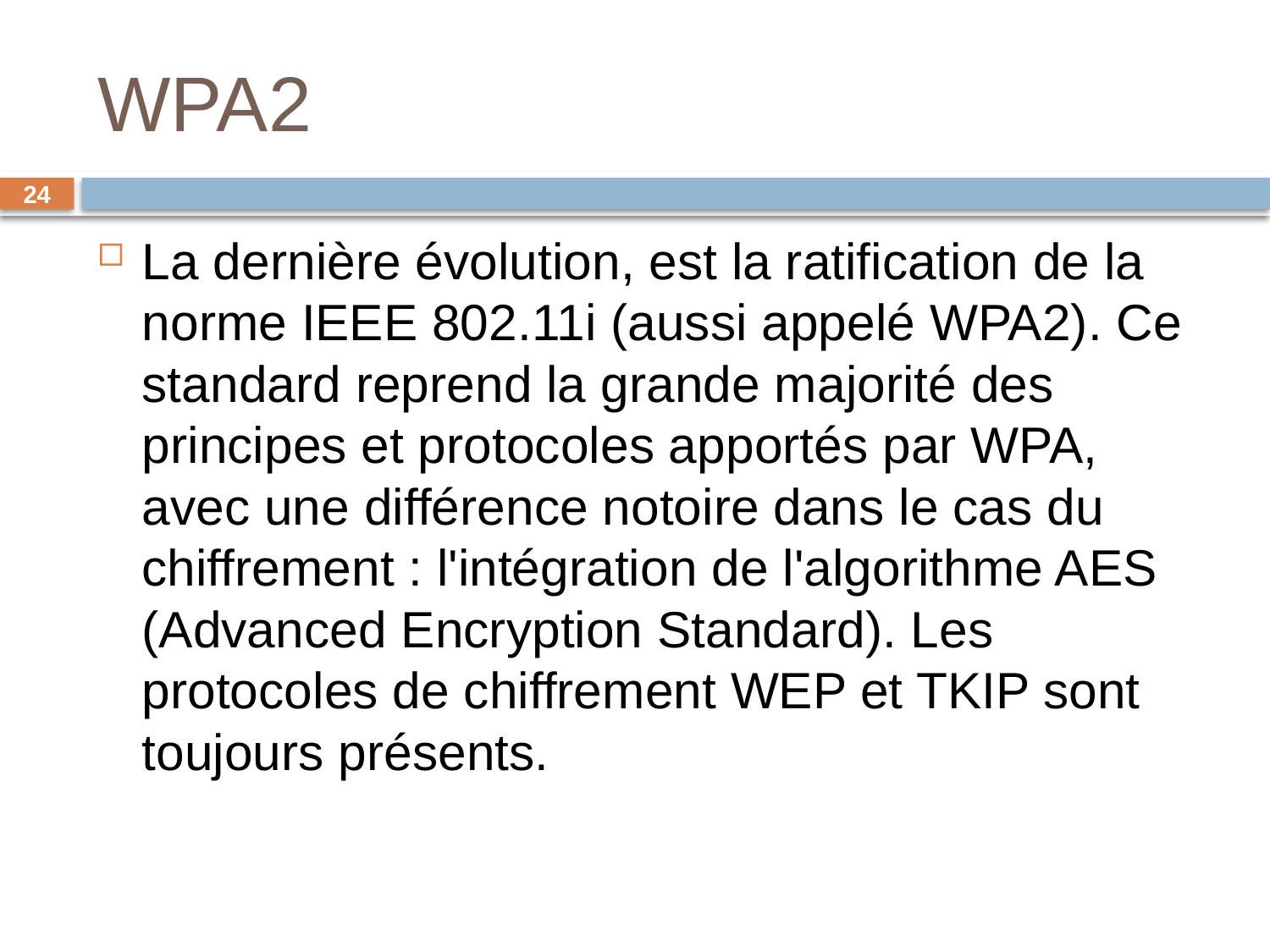

# WPA2
24
La dernière évolution, est la ratification de la norme IEEE 802.11i (aussi appelé WPA2). Ce standard reprend la grande majorité des principes et protocoles apportés par WPA, avec une différence notoire dans le cas du chiffrement : l'intégration de l'algorithme AES (Advanced Encryption Standard). Les protocoles de chiffrement WEP et TKIP sont toujours présents.